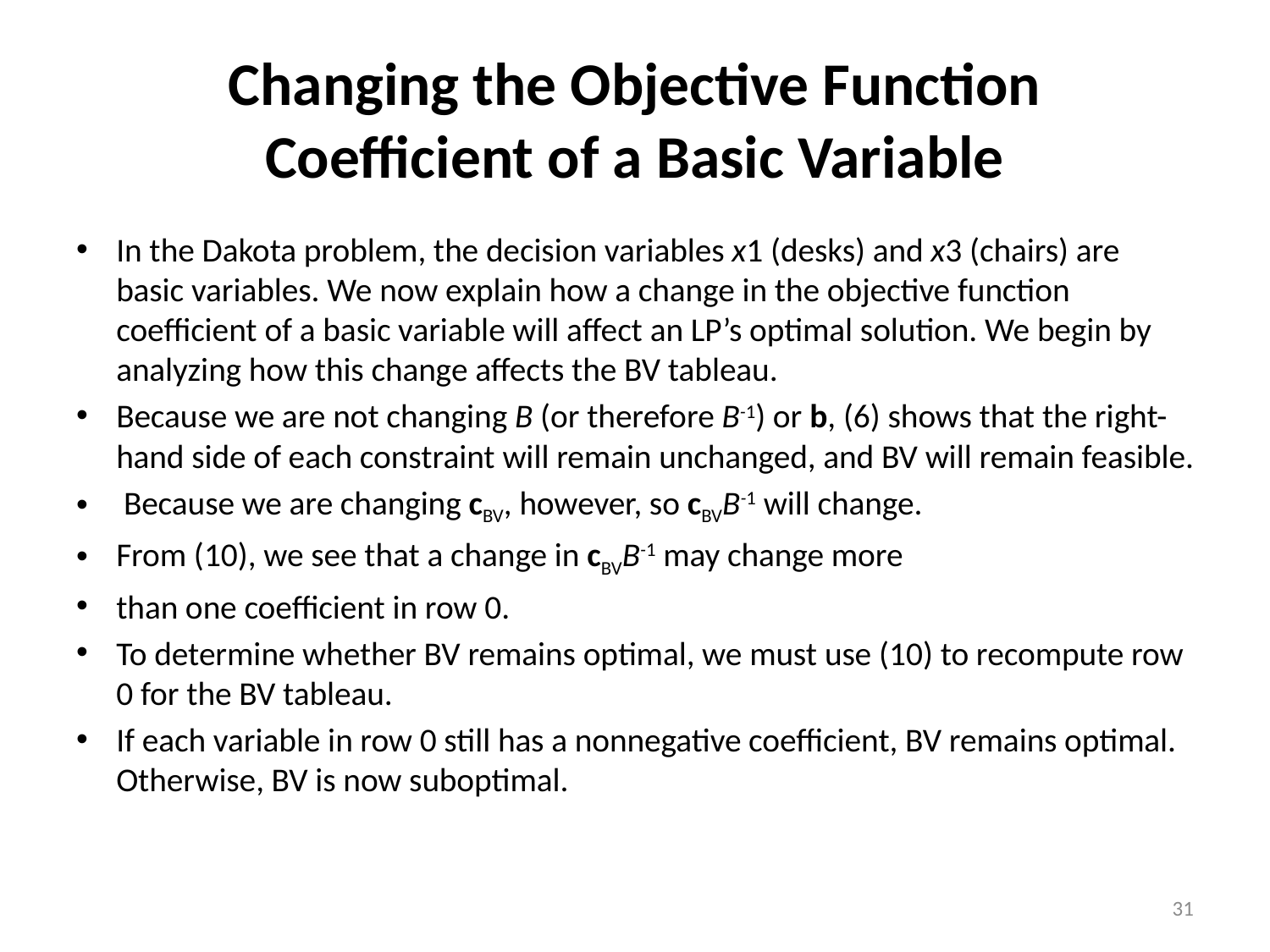

# Changing the Objective Function Coefficient of a Basic Variable
In the Dakota problem, the decision variables x1 (desks) and x3 (chairs) are basic variables. We now explain how a change in the objective function coefficient of a basic variable will affect an LP’s optimal solution. We begin by analyzing how this change affects the BV tableau.
Because we are not changing B (or therefore B-1) or b, (6) shows that the right-hand side of each constraint will remain unchanged, and BV will remain feasible.
 Because we are changing cBV, however, so cBVB-1 will change.
From (10), we see that a change in cBVB-1 may change more
than one coefficient in row 0.
To determine whether BV remains optimal, we must use (10) to recompute row 0 for the BV tableau.
If each variable in row 0 still has a nonnegative coefficient, BV remains optimal. Otherwise, BV is now suboptimal.
31